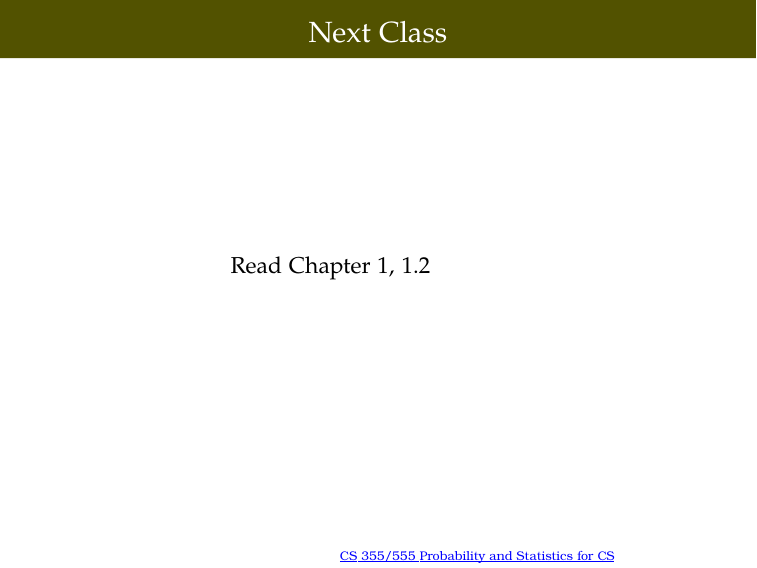

Next Class
Read Chapter 1, 1.2
CS 355/555 Probability and Statistics for CS